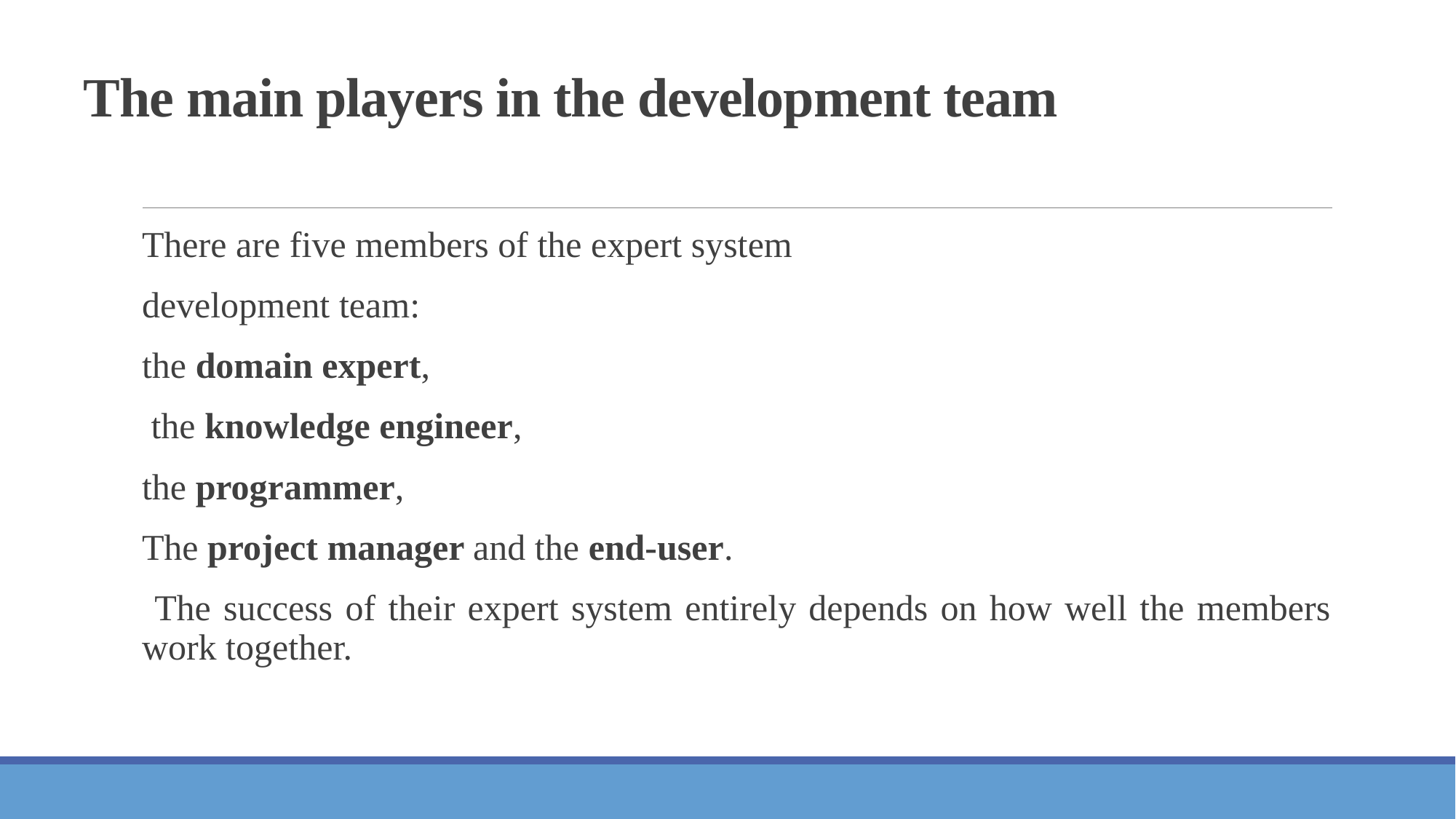

# The main players in the development team
There are five members of the expert system
development team:
the domain expert,
 the knowledge engineer,
the programmer,
The project manager and the end-user.
 The success of their expert system entirely depends on how well the members work together.